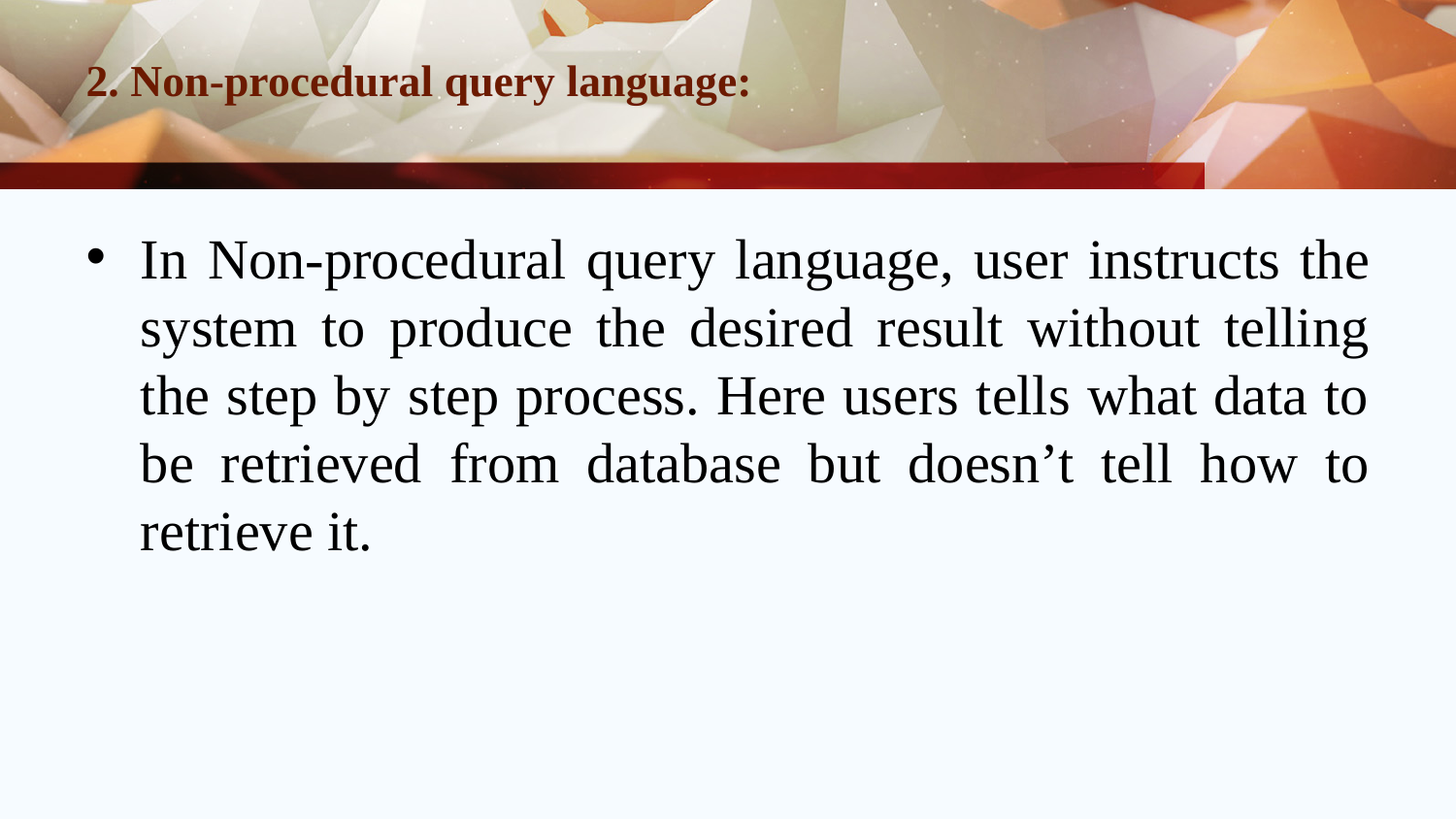

# 2. Non-procedural query language:
In Non-procedural query language, user instructs the system to produce the desired result without telling the step by step process. Here users tells what data to be retrieved from database but doesn’t tell how to retrieve it.